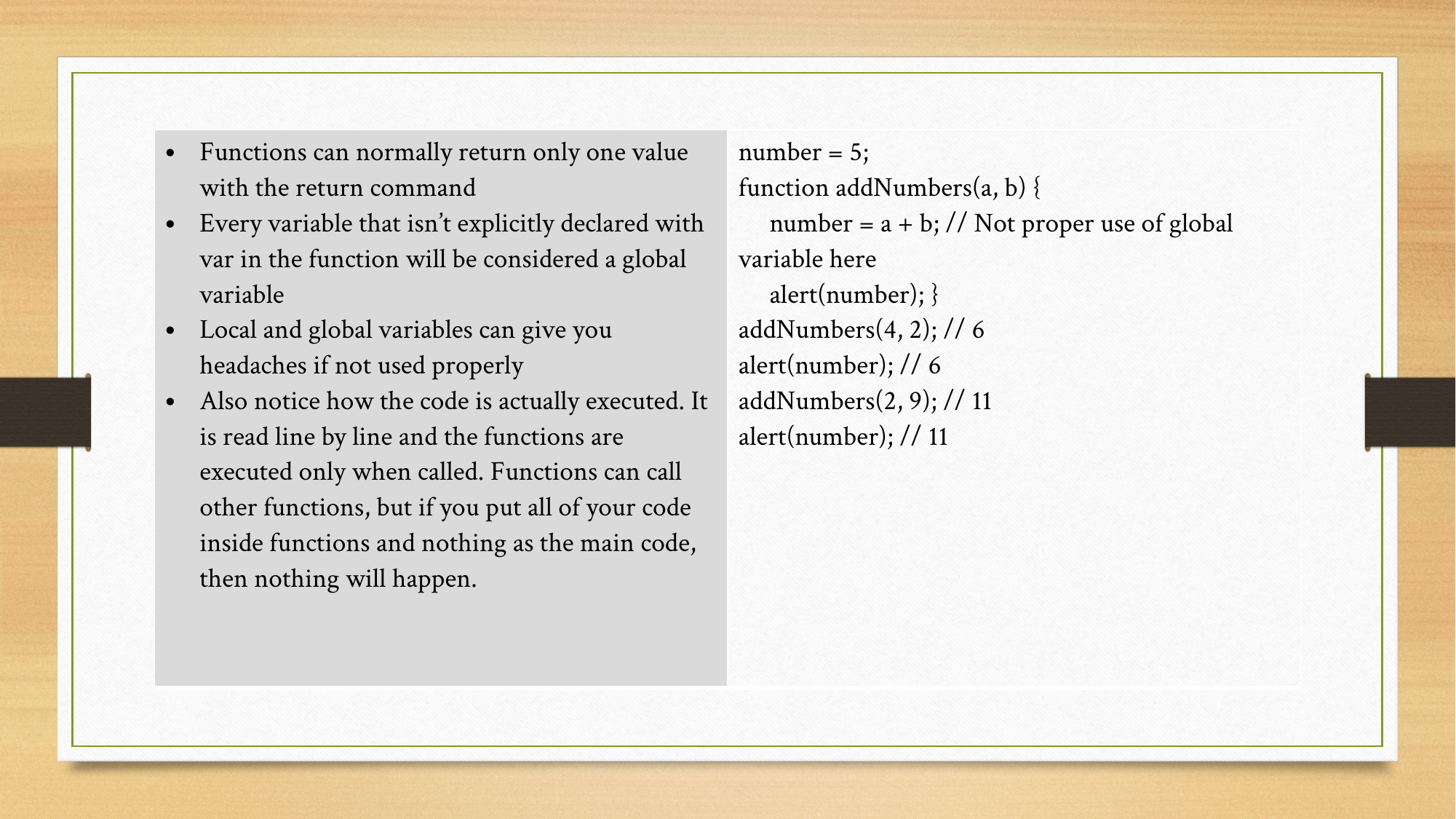

#
| Functions can normally return only one value with the return command Every variable that isn’t explicitly declared with var in the function will be considered a global variable Local and global variables can give you headaches if not used properly Also notice how the code is actually executed. It is read line by line and the functions are executed only when called. Functions can call other functions, but if you put all of your code inside functions and nothing as the main code, then nothing will happen. | number = 5; function addNumbers(a, b) { number = a + b; // Not proper use of global variable here alert(number); } addNumbers(4, 2); // 6 alert(number); // 6 addNumbers(2, 9); // 11 alert(number); // 11 |
| --- | --- |